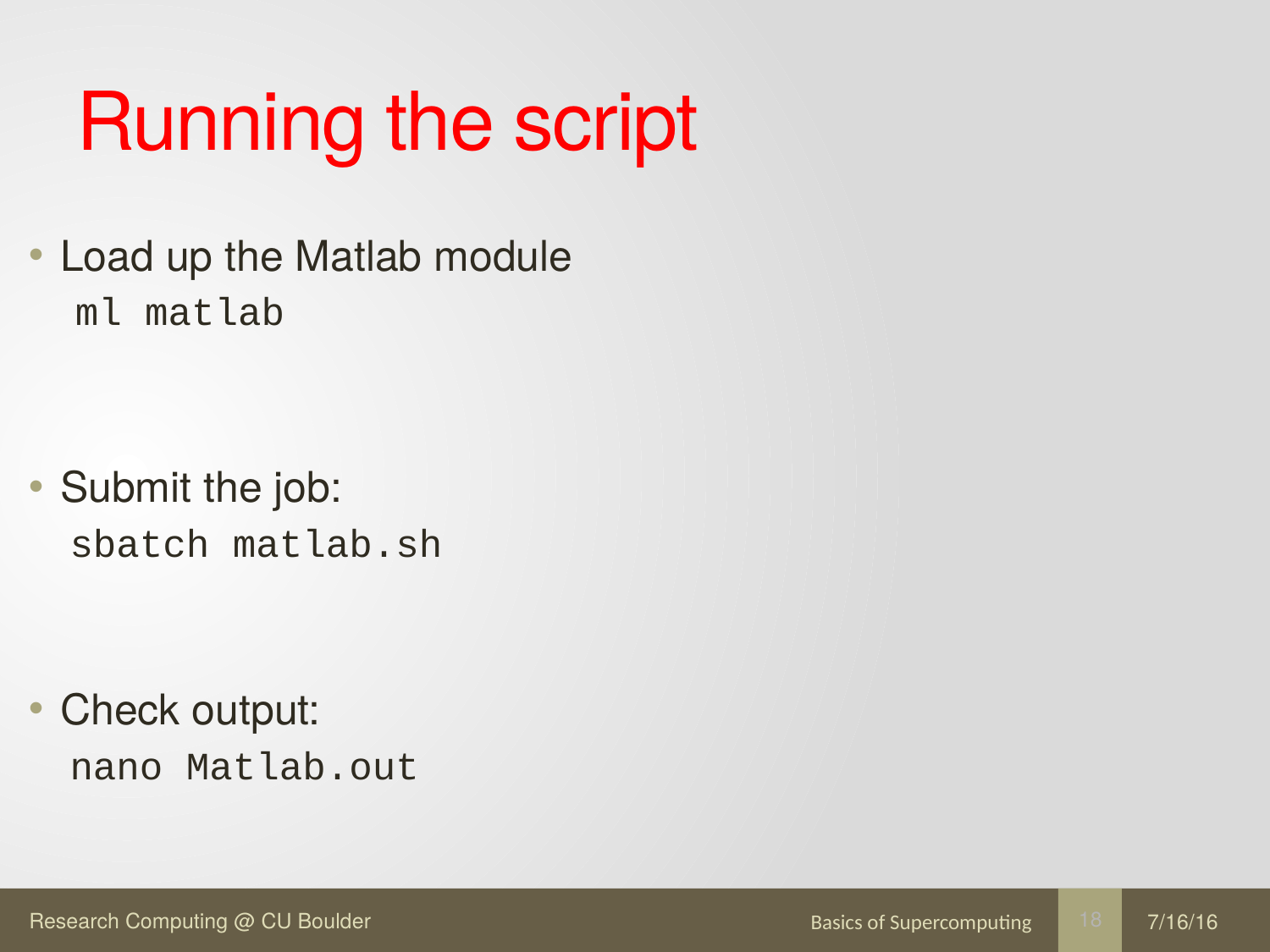

# Running the script
Load up the Matlab module
  ml matlab

Submit the job:
sbatch matlab.sh

Check output:
nano Matlab.out

Basics of Supercomputing
7/16/16
18